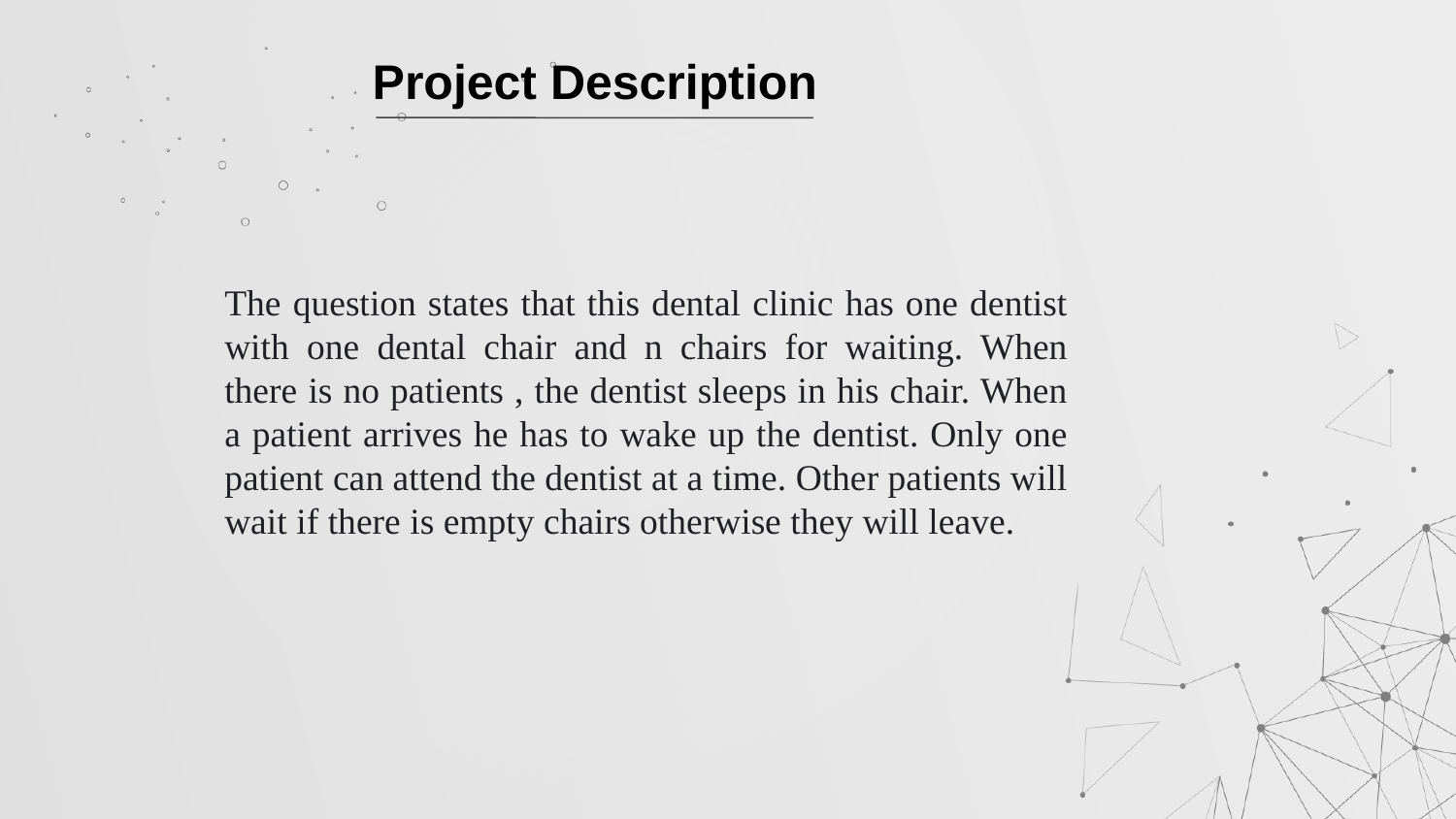

Project Description
The question states that this dental clinic has one dentist with one dental chair and n chairs for waiting. When there is no patients , the dentist sleeps in his chair. When a patient arrives he has to wake up the dentist. Only one patient can attend the dentist at a time. Other patients will wait if there is empty chairs otherwise they will leave.